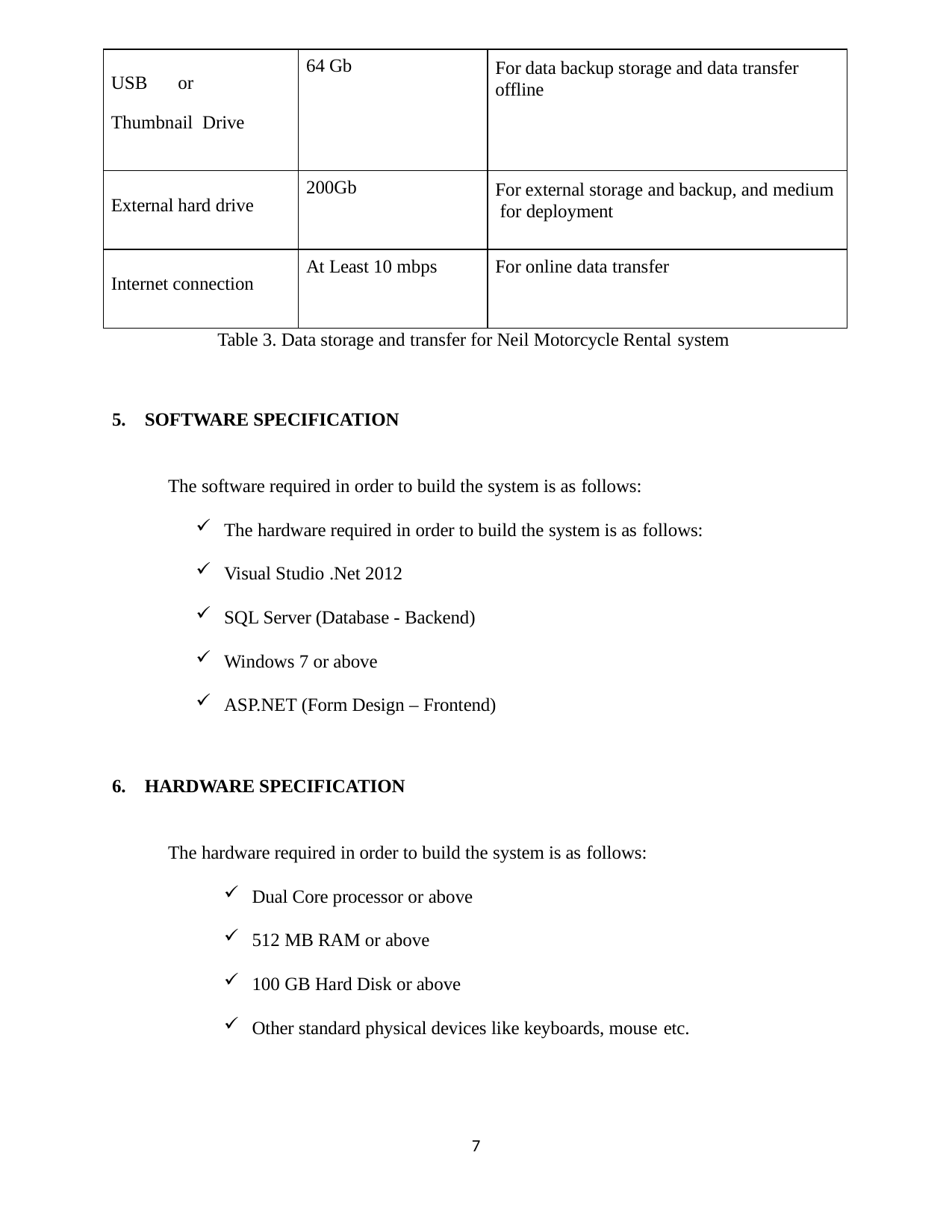

| USB or Thumbnail Drive | 64 Gb | For data backup storage and data transfer offline |
| --- | --- | --- |
| External hard drive | 200Gb | For external storage and backup, and medium for deployment |
| Internet connection | At Least 10 mbps | For online data transfer |
Table 3. Data storage and transfer for Neil Motorcycle Rental system
SOFTWARE SPECIFICATION

The software required in order to build the system is as follows:

The hardware required in order to build the system is as follows:

Visual Studio .Net 2012

SQL Server (Database - Backend)

Windows 7 or above

ASP.NET (Form Design – Frontend)
HARDWARE SPECIFICATION

The hardware required in order to build the system is as follows:

Dual Core processor or above

512 MB RAM or above

100 GB Hard Disk or above

Other standard physical devices like keyboards, mouse etc.
7